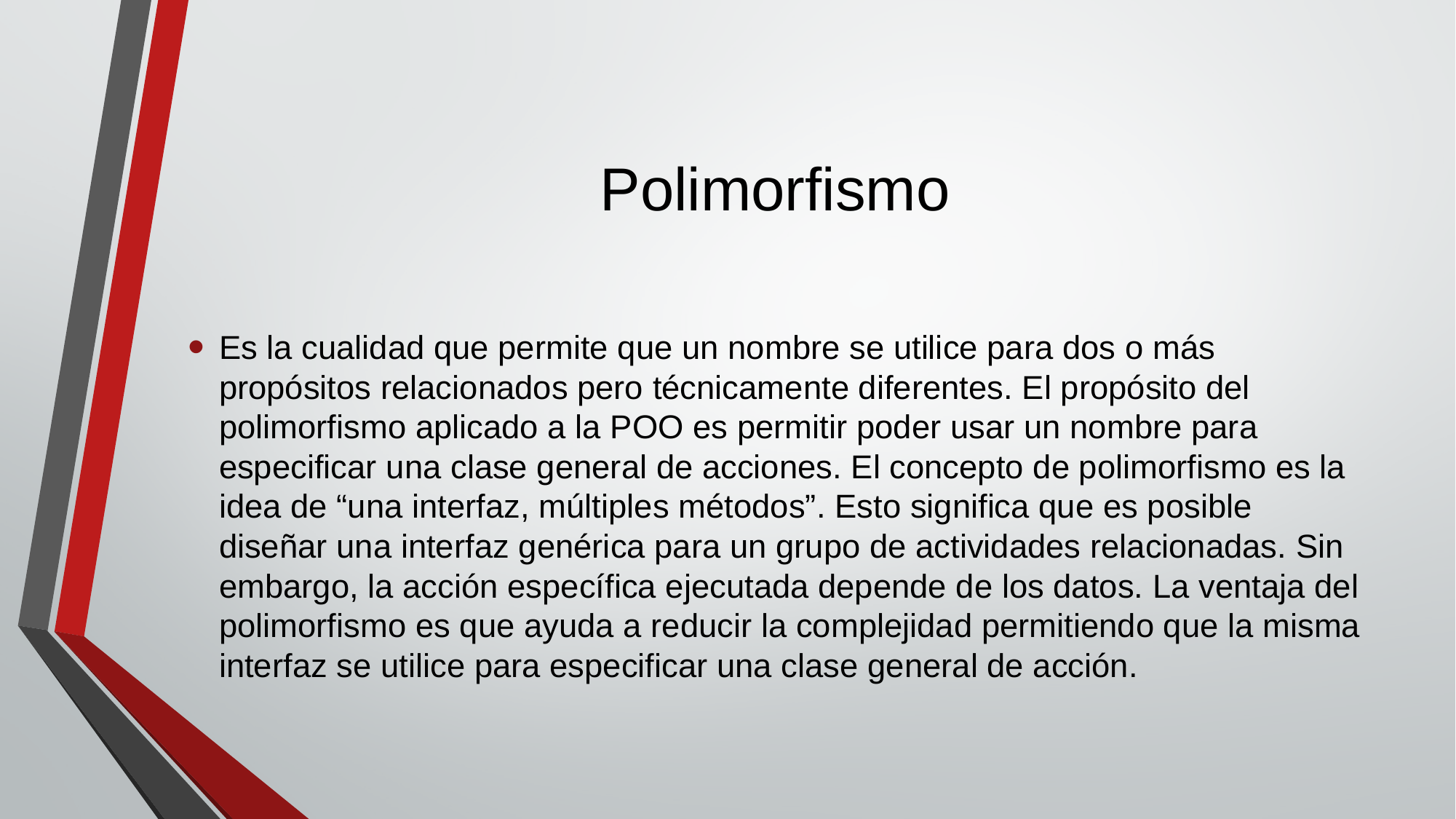

# Polimorfismo
Es la cualidad que permite que un nombre se utilice para dos o más propósitos relacionados pero técnicamente diferentes. El propósito del polimorfismo aplicado a la POO es permitir poder usar un nombre para especificar una clase general de acciones. El concepto de polimorfismo es la idea de “una interfaz, múltiples métodos”. Esto significa que es posible diseñar una interfaz genérica para un grupo de actividades relacionadas. Sin embargo, la acción específica ejecutada depende de los datos. La ventaja del polimorfismo es que ayuda a reducir la complejidad permitiendo que la misma interfaz se utilice para especificar una clase general de acción.